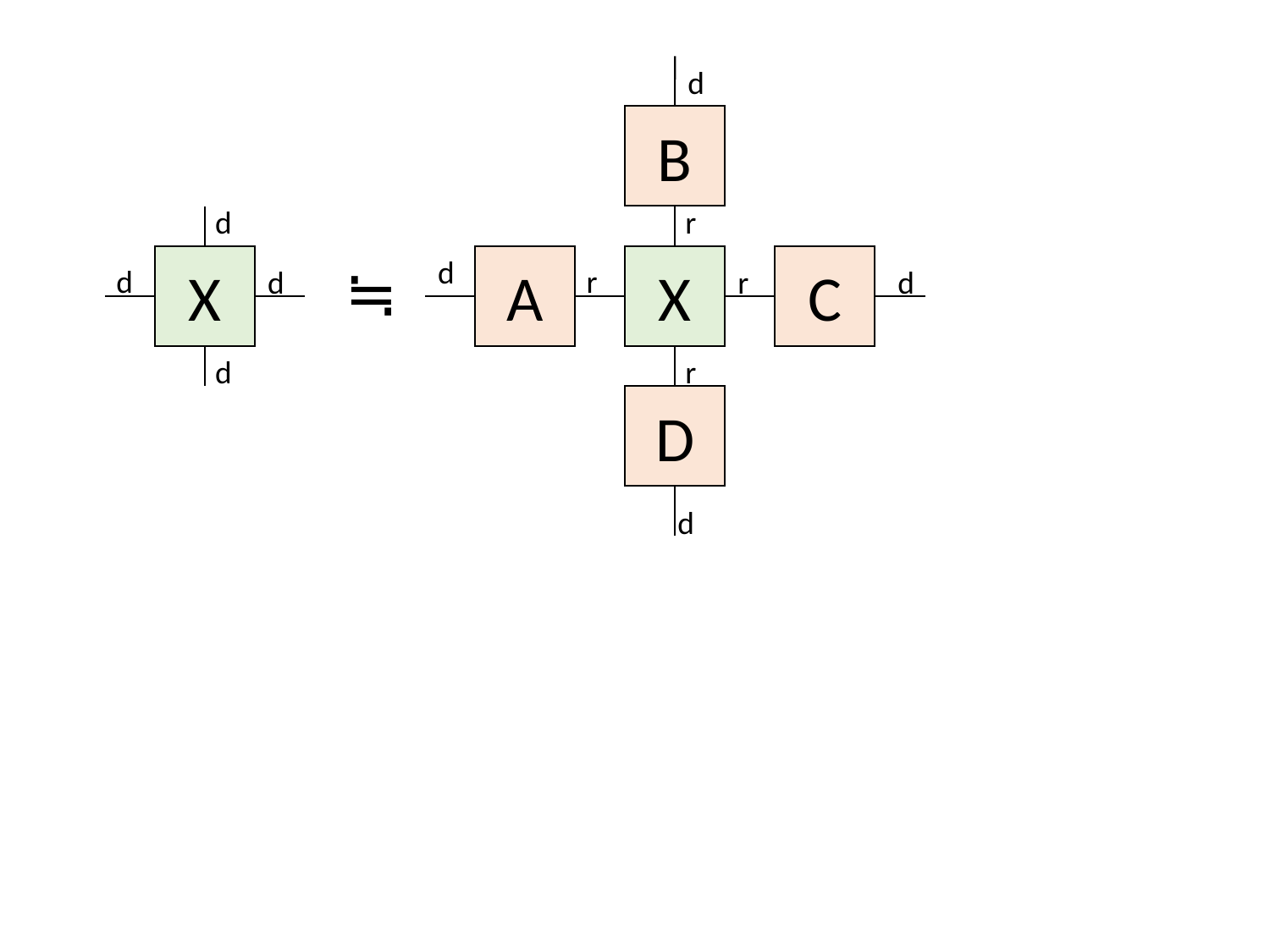

d
B
d
r
X
≒
d
A
X
C
d
r
d
r
d
d
r
D
d